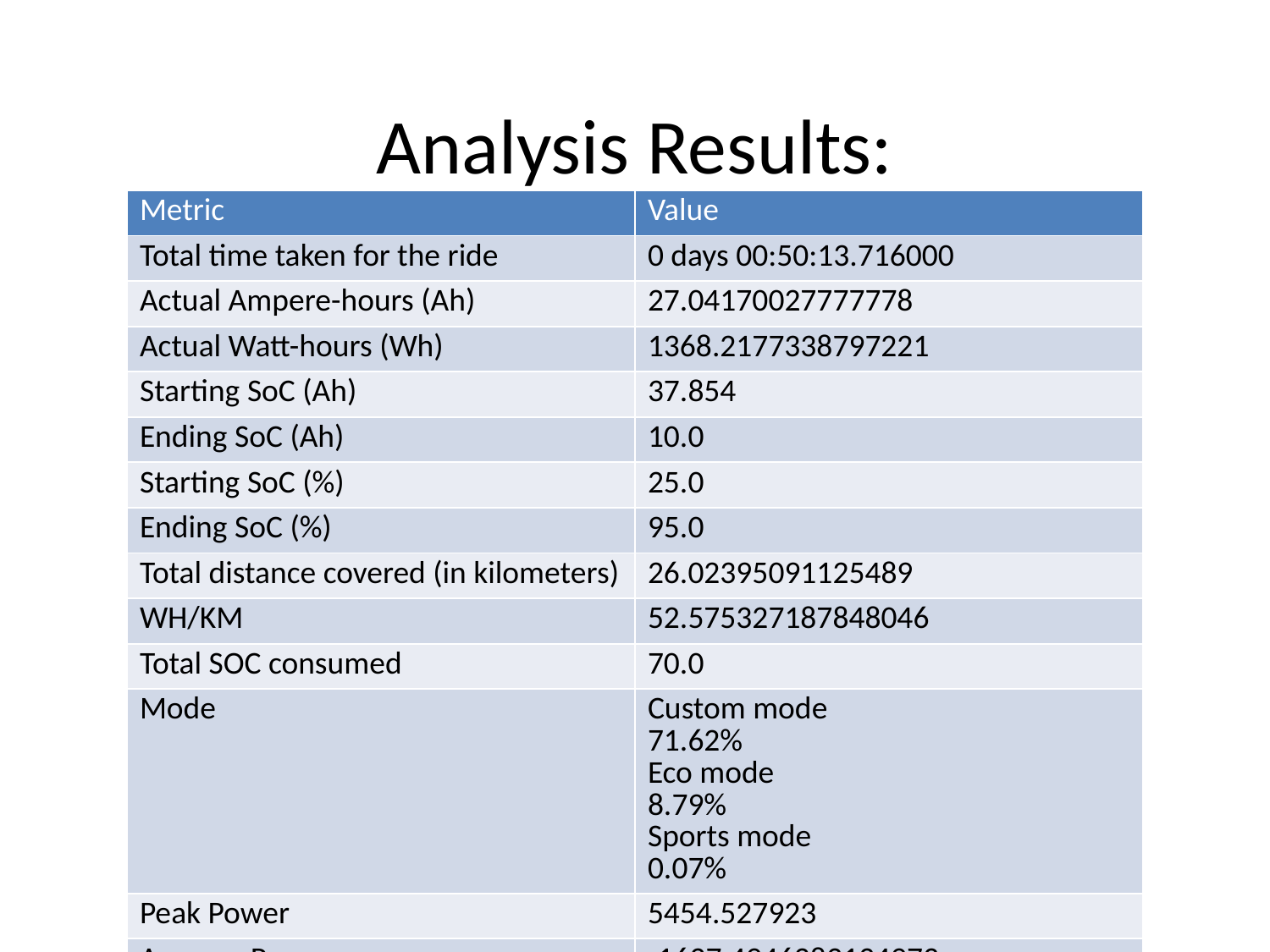

# Analysis Results:
| Metric | Value |
| --- | --- |
| Total time taken for the ride | 0 days 00:50:13.716000 |
| Actual Ampere-hours (Ah) | 27.04170027777778 |
| Actual Watt-hours (Wh) | 1368.2177338797221 |
| Starting SoC (Ah) | 37.854 |
| Ending SoC (Ah) | 10.0 |
| Starting SoC (%) | 25.0 |
| Ending SoC (%) | 95.0 |
| Total distance covered (in kilometers) | 26.02395091125489 |
| WH/KM | 52.575327187848046 |
| Total SOC consumed | 70.0 |
| Mode | Custom mode 71.62% Eco mode 8.79% Sports mode 0.07% |
| Peak Power | 5454.527923 |
| Average Power | -1637.4946283134973 |